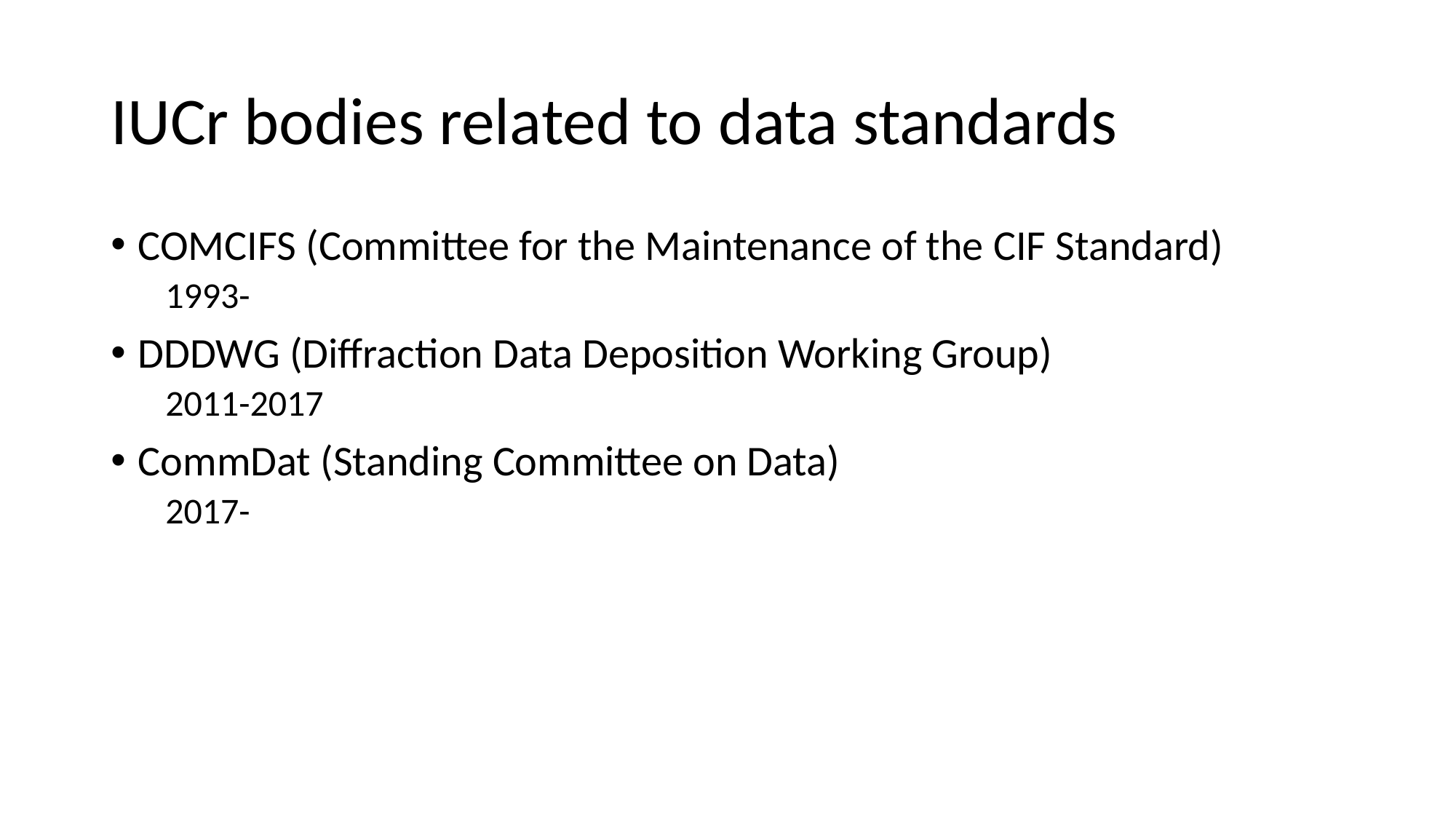

# IUCr bodies related to data standards
COMCIFS (Committee for the Maintenance of the CIF Standard)
1993-
DDDWG (Diffraction Data Deposition Working Group)
2011-2017
CommDat (Standing Committee on Data)
2017-